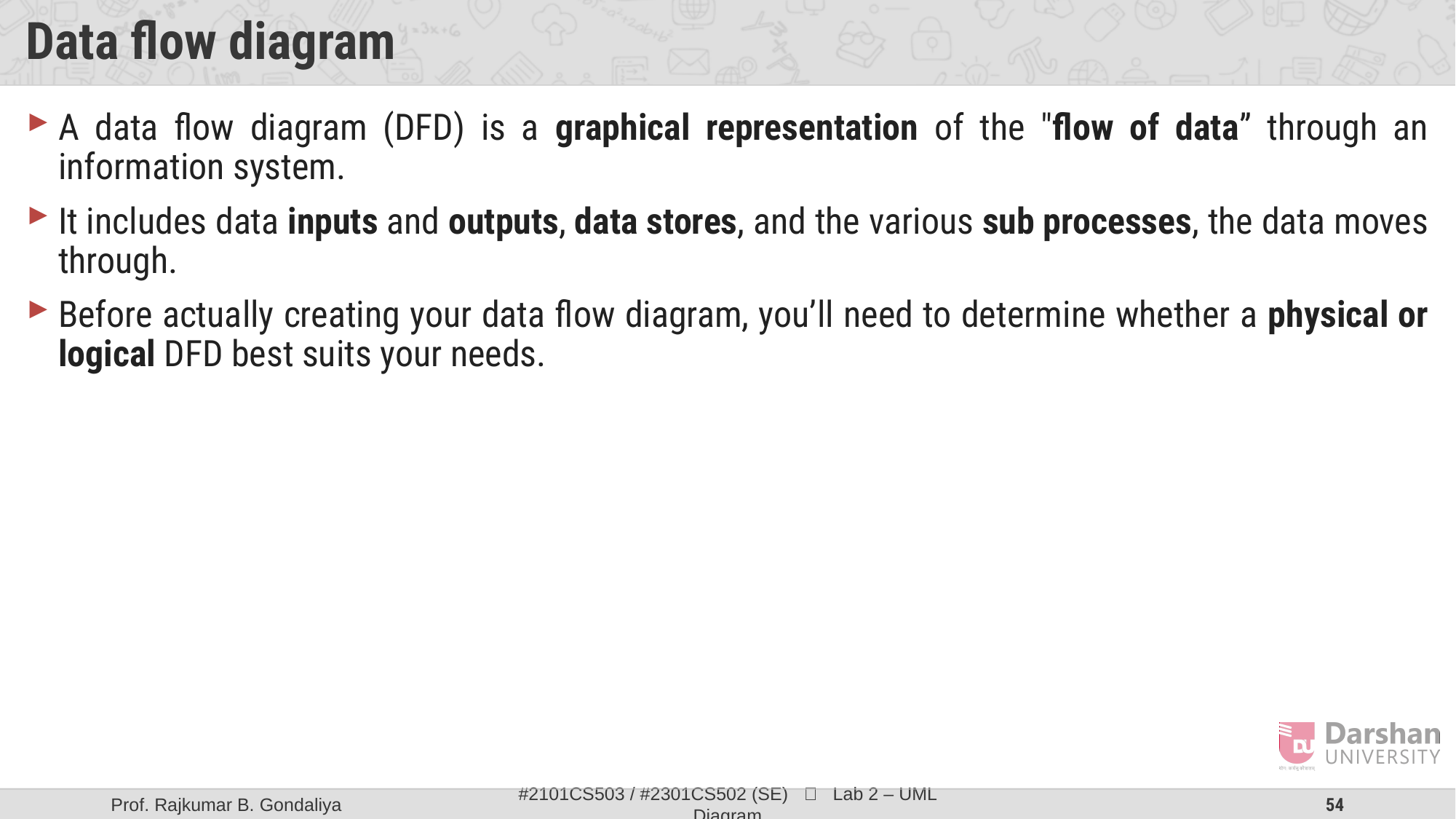

# Data flow diagram
A data flow diagram (DFD) is a graphical representation of the "flow of data” through an information system.
It includes data inputs and outputs, data stores, and the various sub processes, the data moves through.
Before actually creating your data flow diagram, you’ll need to determine whether a physical or logical DFD best suits your needs.